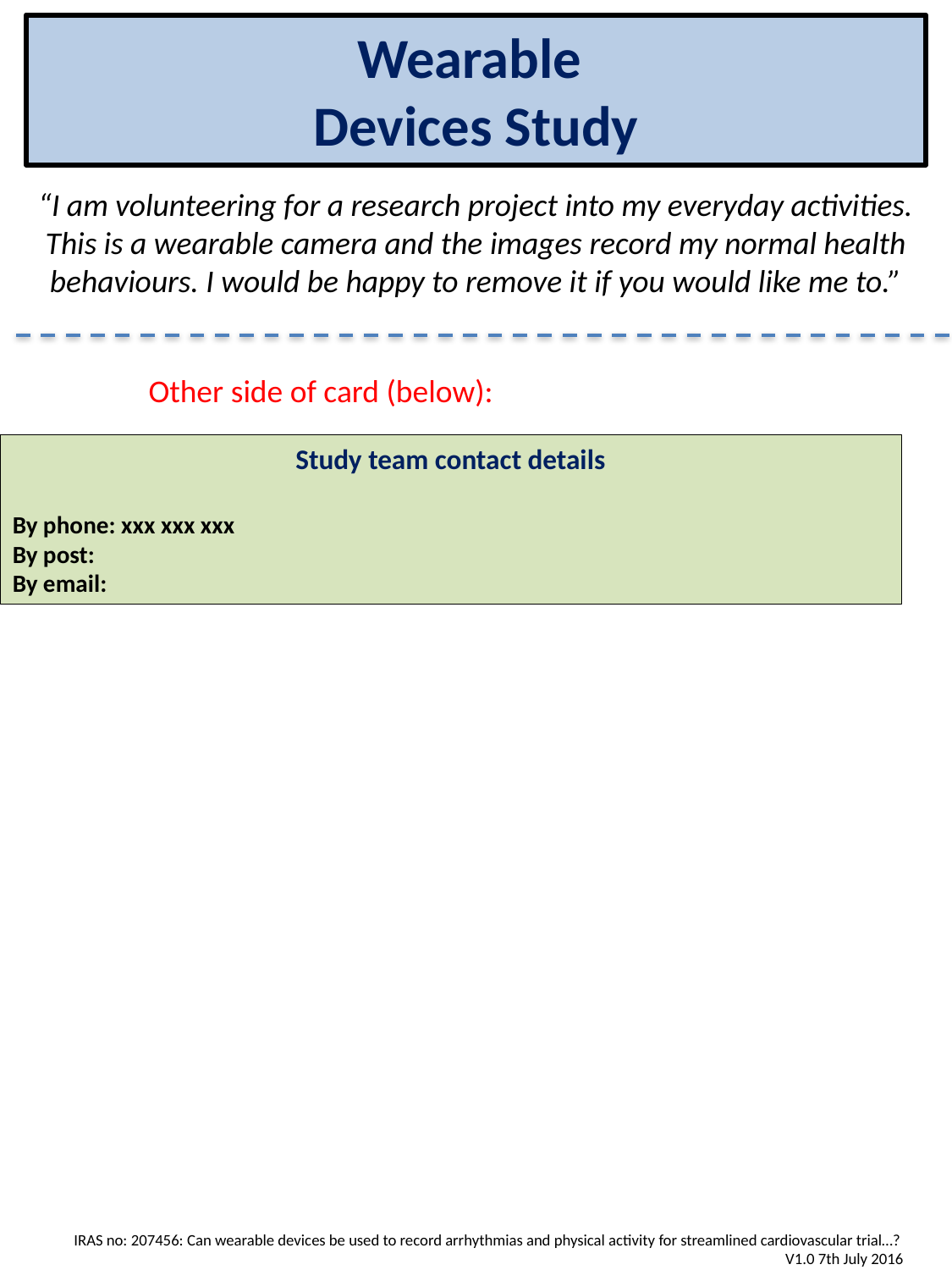

# Wearable Devices Study
“I am volunteering for a research project into my everyday activities. This is a wearable camera and the images record my normal health behaviours. I would be happy to remove it if you would like me to.”
Other side of card (below):
Study team contact details

By phone: xxx xxx xxx
By post:
By email:
IRAS no: 207456: Can wearable devices be used to record arrhythmias and physical activity for streamlined cardiovascular trial…?
V1.0 7th July 2016